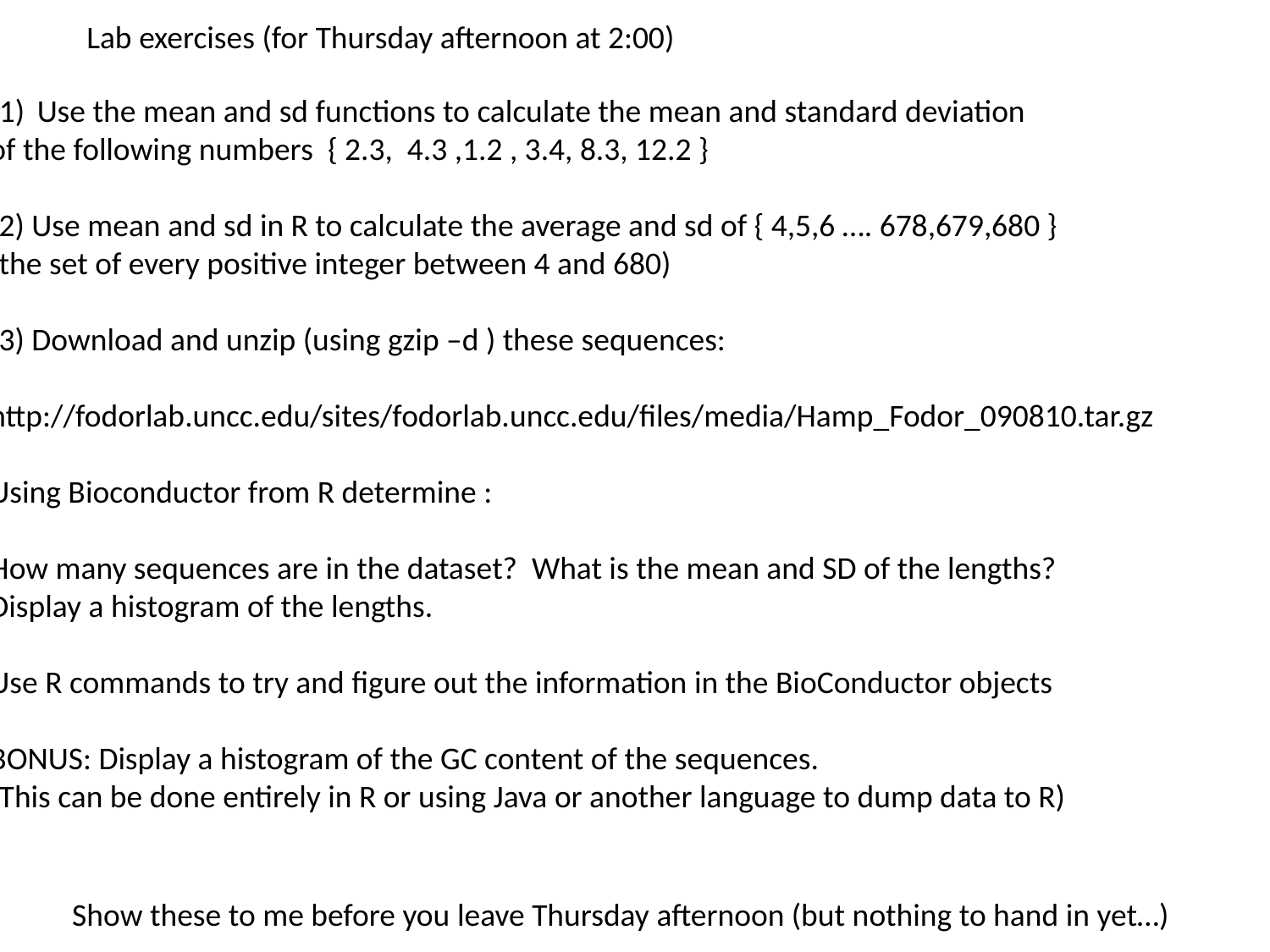

Lab exercises (for Thursday afternoon at 2:00)
Use the mean and sd functions to calculate the mean and standard deviation
of the following numbers  { 2.3,  4.3 ,1.2 , 3.4, 8.3, 12.2 }

(2) Use mean and sd in R to calculate the average and sd of { 4,5,6 …. 678,679,680 }
(the set of every positive integer between 4 and 680)

(3) Download and unzip (using gzip –d ) these sequences:

http://fodorlab.uncc.edu/sites/fodorlab.uncc.edu/files/media/Hamp_Fodor_090810.tar.gz

Using Bioconductor from R determine :

How many sequences are in the dataset?  What is the mean and SD of the lengths?
Display a histogram of the lengths.

Use R commands to try and figure out the information in the BioConductor objects

BONUS: Display a histogram of the GC content of the sequences.
(This can be done entirely in R or using Java or another language to dump data to R)
Show these to me before you leave Thursday afternoon (but nothing to hand in yet…)